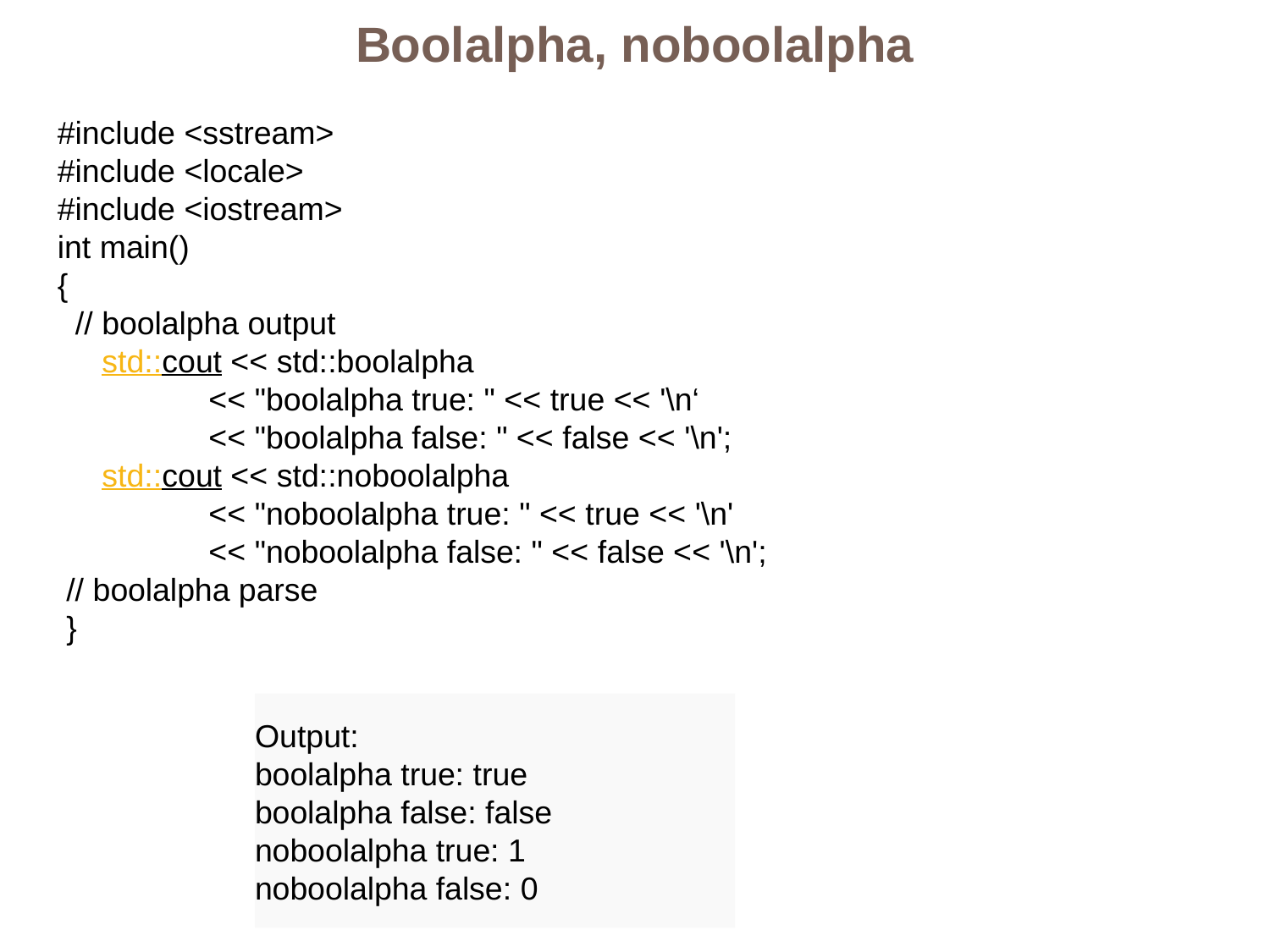

Boolalpha, noboolalpha
#include <sstream>
#include <locale>
#include <iostream>
int main()
{
  // boolalpha output
     std::cout << std::boolalpha
                 << "boolalpha true: " << true << '\n‘
                 << "boolalpha false: " << false << '\n';
     std::cout << std::noboolalpha
                 << "noboolalpha true: " << true << '\n'
                 << "noboolalpha false: " << false << '\n';
 // boolalpha parse
 }
Output:
boolalpha true: true
boolalpha false: false
noboolalpha true: 1
noboolalpha false: 0